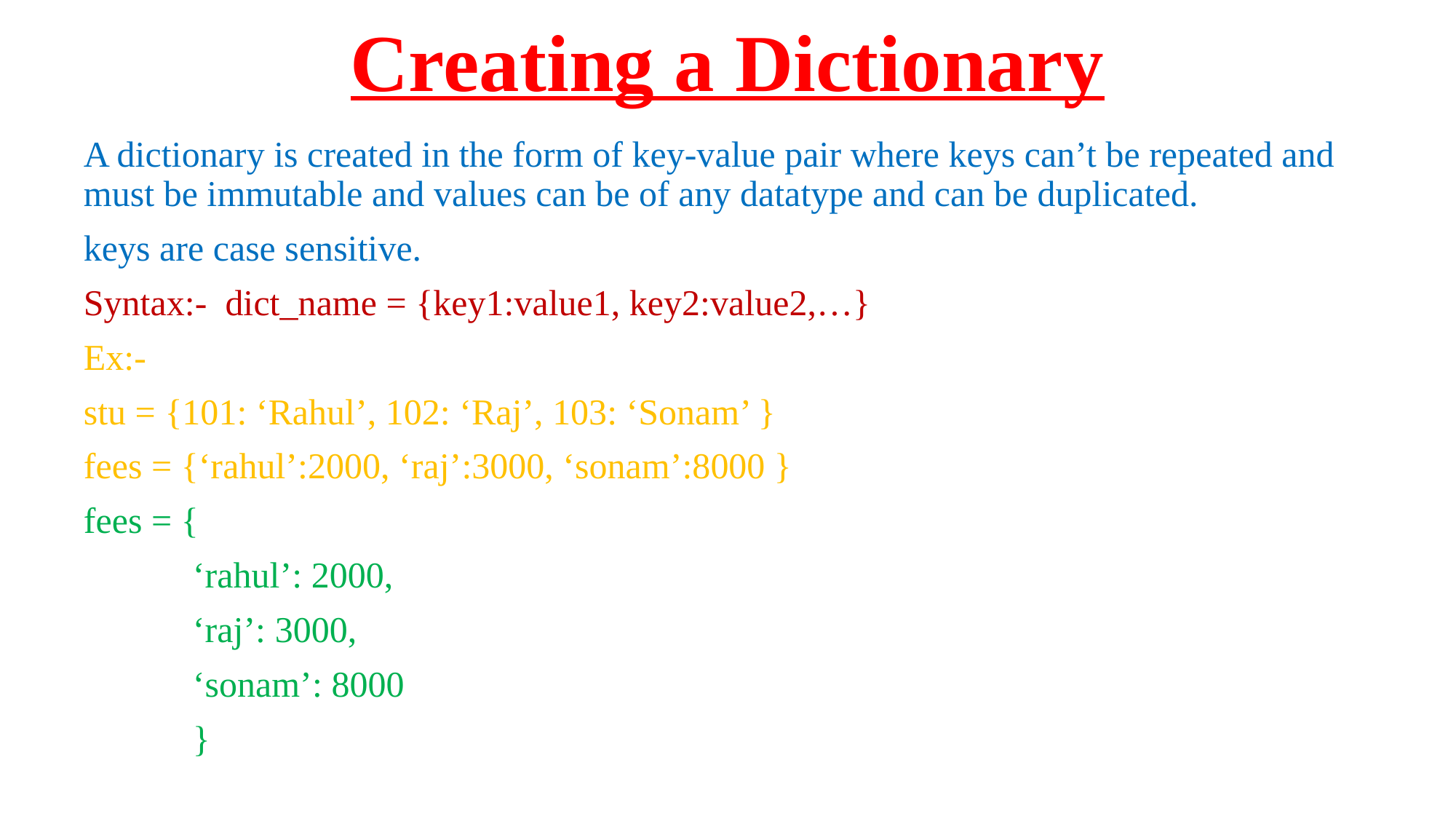

# Creating a Dictionary
A dictionary is created in the form of key-value pair where keys can’t be repeated and must be immutable and values can be of any datatype and can be duplicated.
keys are case sensitive.
Syntax:-  dict_name = {key1:value1, key2:value2,…}
Ex:-
stu = {101: ‘Rahul’, 102: ‘Raj’, 103: ‘Sonam’ }
fees = {‘rahul’:2000, ‘raj’:3000, ‘sonam’:8000 }
fees = {
	‘rahul’: 2000,
	‘raj’: 3000,
	‘sonam’: 8000
            }